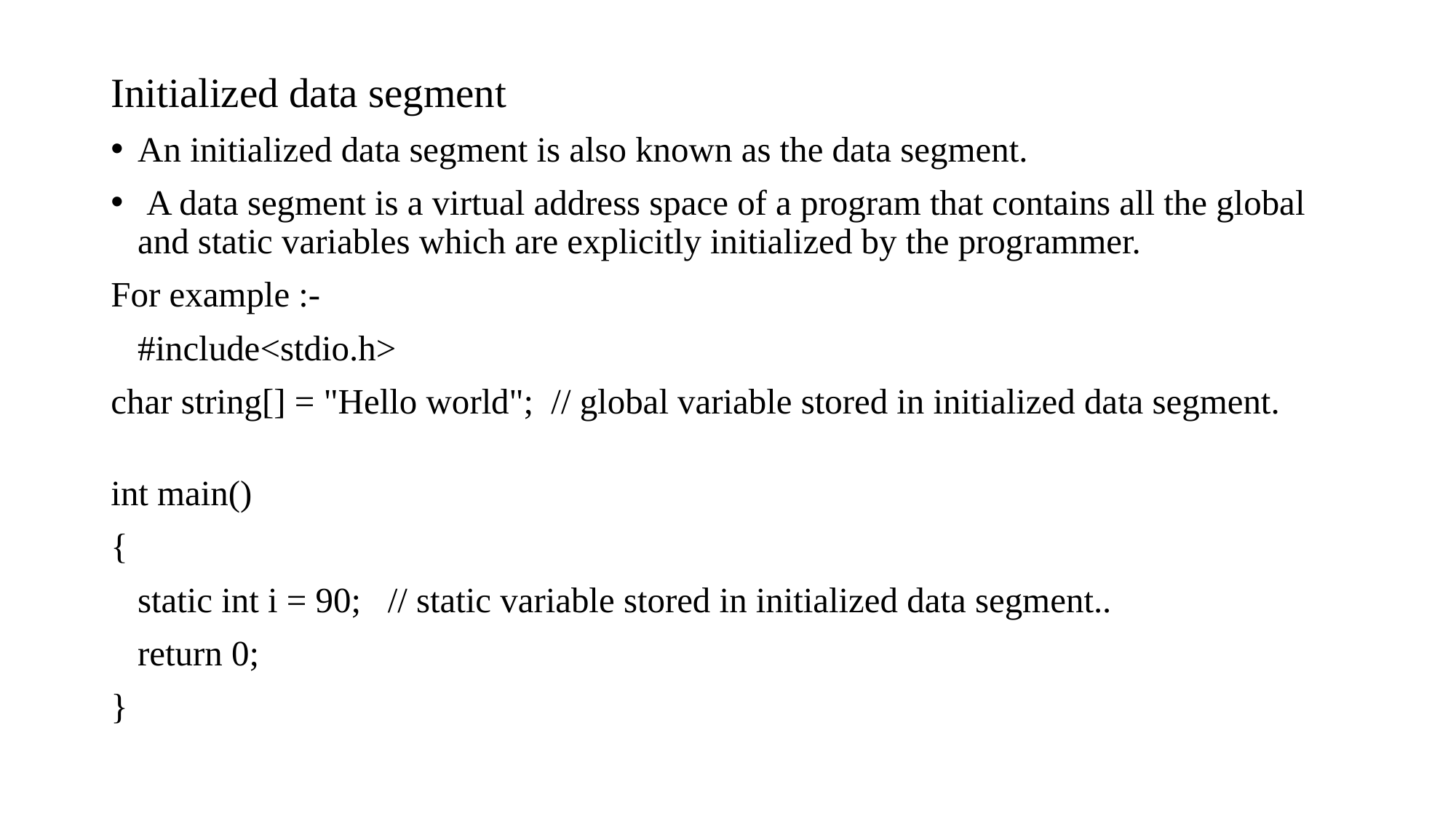

Initialized data segment
An initialized data segment is also known as the data segment.
 A data segment is a virtual address space of a program that contains all the global and static variables which are explicitly initialized by the programmer.
For example :-
   #include<stdio.h>
char string[] = "Hello world";  // global variable stored in initialized data segment.
int main()
{
   static int i = 90;   // static variable stored in initialized data segment..
   return 0;
}